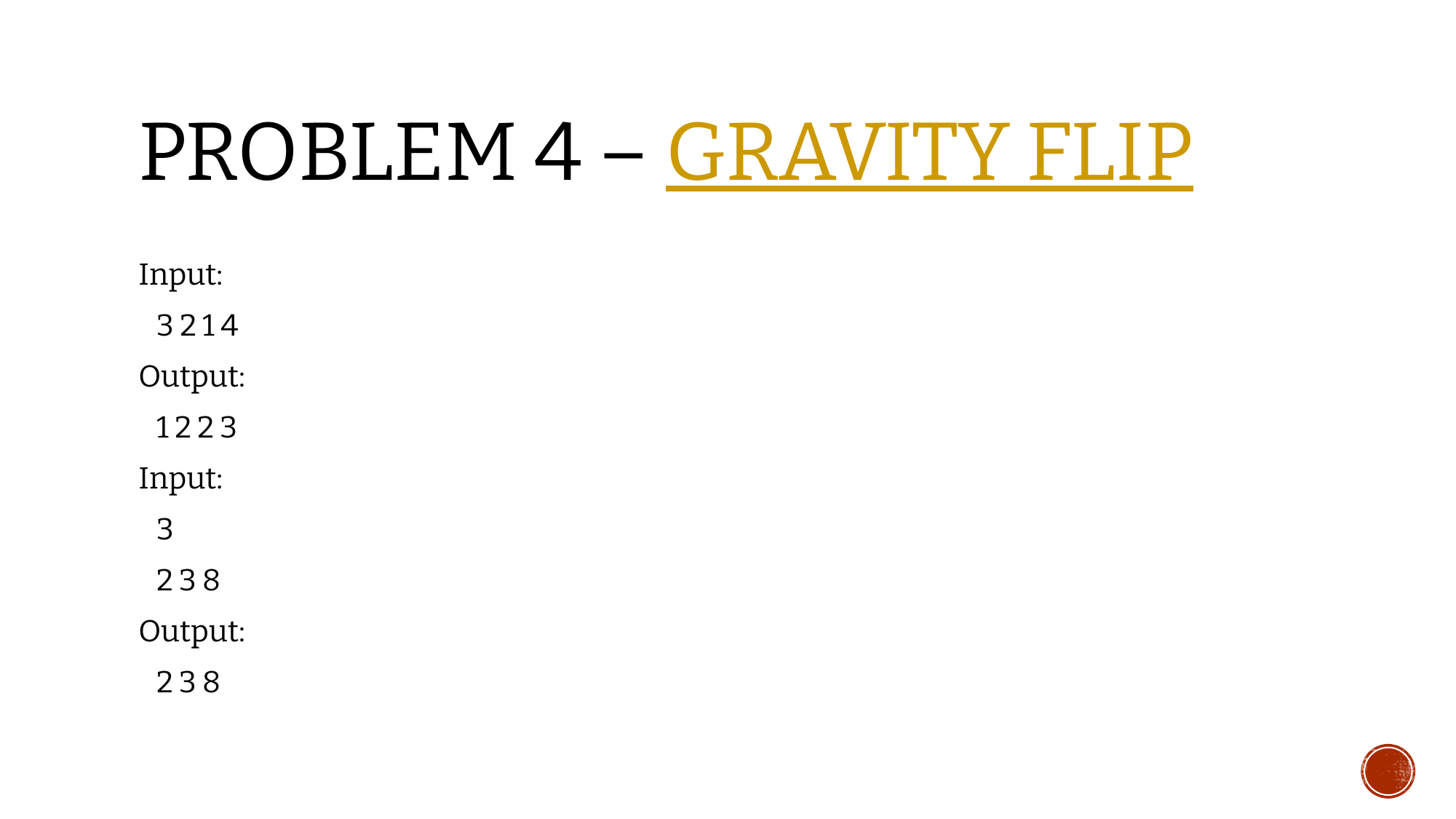

# Problem 4 – Gravity Flip
Input:
   3 2 1 4
Output:
   1 2 2 3
Input:
   3
   2 3 8
Output:
   2 3 8